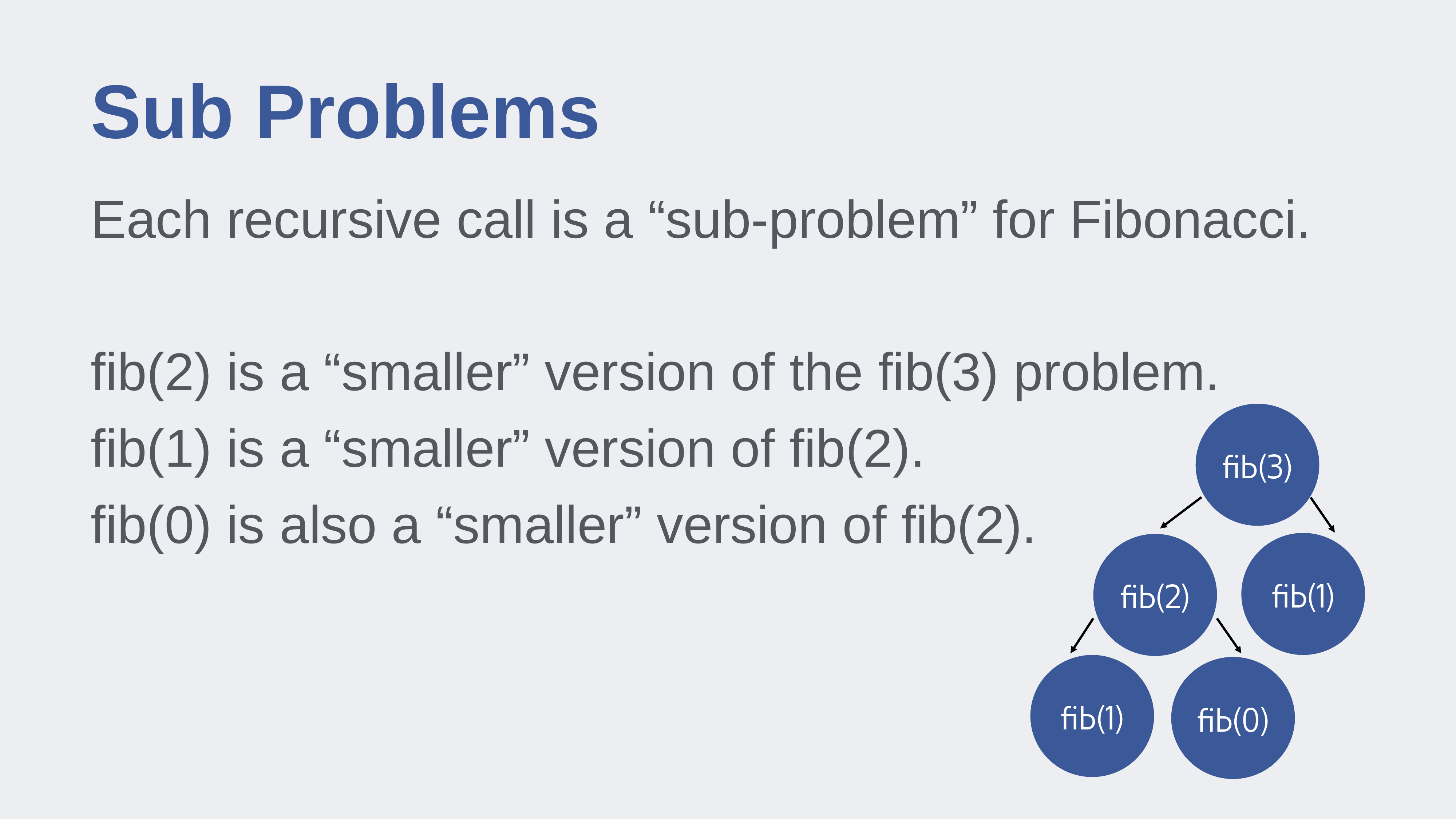

# Sub Problems
Each recursive call is a “sub-problem” for Fibonacci.

fib(2) is a “smaller” version of the fib(3) problem.
fib(1) is a “smaller” version of fib(2).
fib(0) is also a “smaller” version of fib(2).
fib(3)
fib(1)
fib(2)
fib(1)
fib(0)